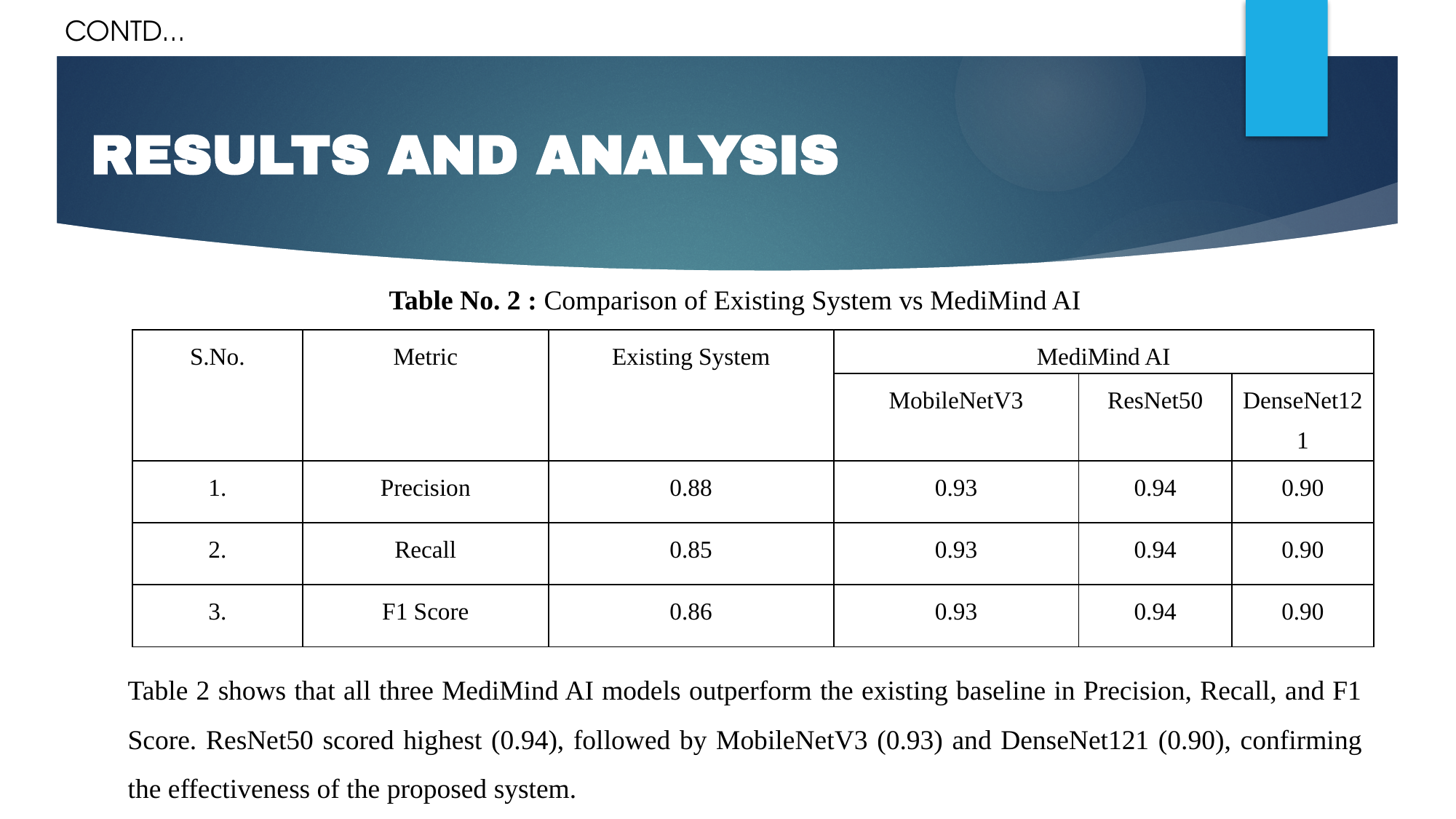

CONTD…

RESULTS AND ANALYSIS
Table No. 2 : Comparison of Existing System vs MediMind AI
| S.No. | Metric | Existing System | MediMind AI |  |  |
| --- | --- | --- | --- | --- | --- |
|  |  |  | MobileNetV3 | ResNet50 | DenseNet121 |
| 1. | Precision | 0.88 | 0.93 | 0.94 | 0.90 |
| 2. | Recall | 0.85 | 0.93 | 0.94 | 0.90 |
| 3. | F1 Score | 0.86 | 0.93 | 0.94 | 0.90 |
Table 2 shows that all three MediMind AI models outperform the existing baseline in Precision, Recall, and F1 Score. ResNet50 scored highest (0.94), followed by MobileNetV3 (0.93) and DenseNet121 (0.90), confirming the effectiveness of the proposed system.